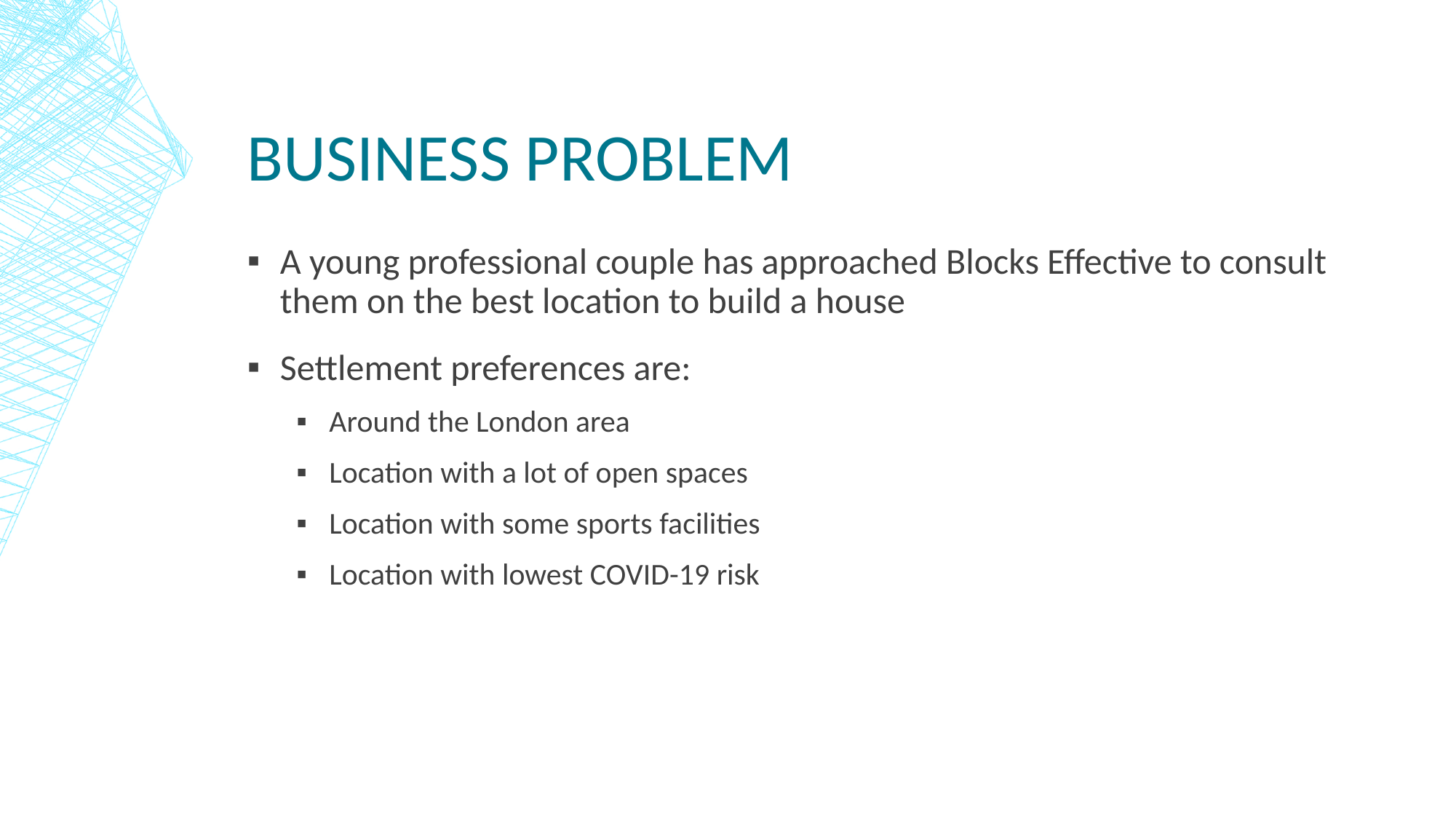

# Business problem
A young professional couple has approached Blocks Effective to consult them on the best location to build a house
Settlement preferences are:
Around the London area
Location with a lot of open spaces
Location with some sports facilities
Location with lowest COVID-19 risk